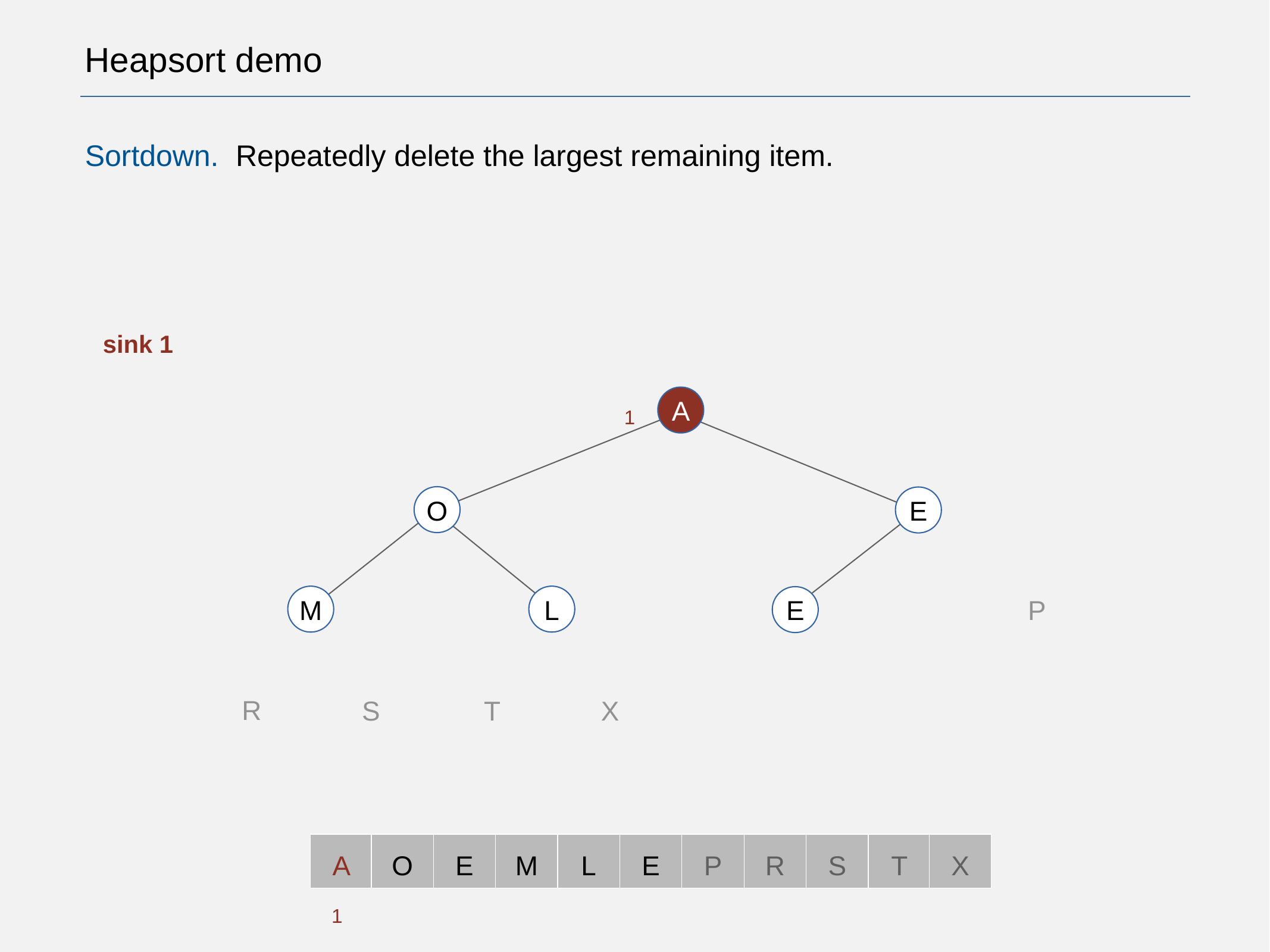

# Heapsort demo
Sortdown.  Repeatedly delete the largest remaining item.
sink 1
A
1

O
E

M
L
P
E
R
S
T
X
A
O
E
M
L
E
P
R
S
T
X
1